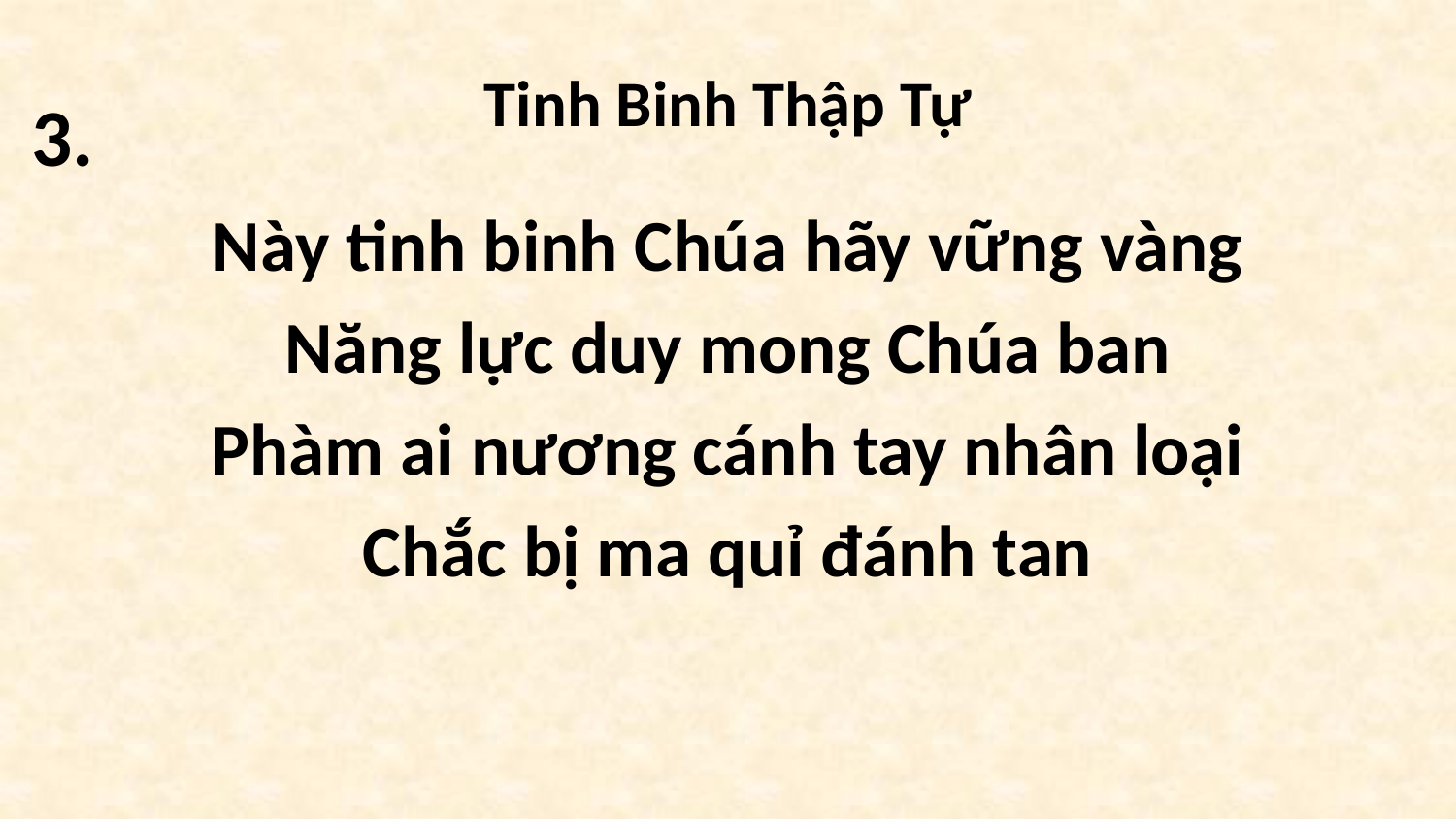

# Tinh Binh Thập Tự
3.
Này tinh binh Chúa hãy vững vàng
Năng lực duy mong Chúa ban
Phàm ai nương cánh tay nhân loại
Chắc bị ma quỉ đánh tan